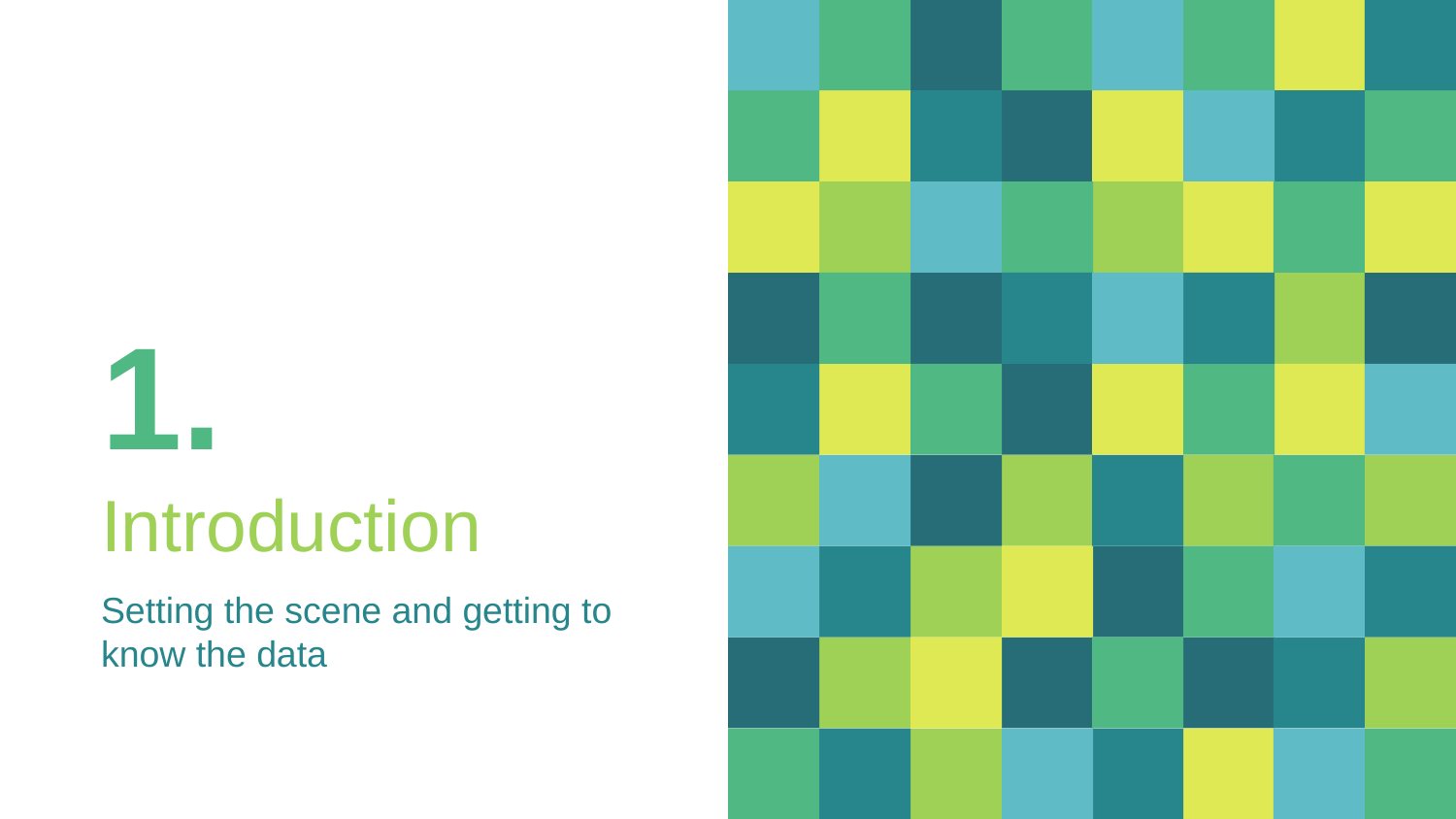

# 1.
Introduction
Setting the scene and getting to know the data